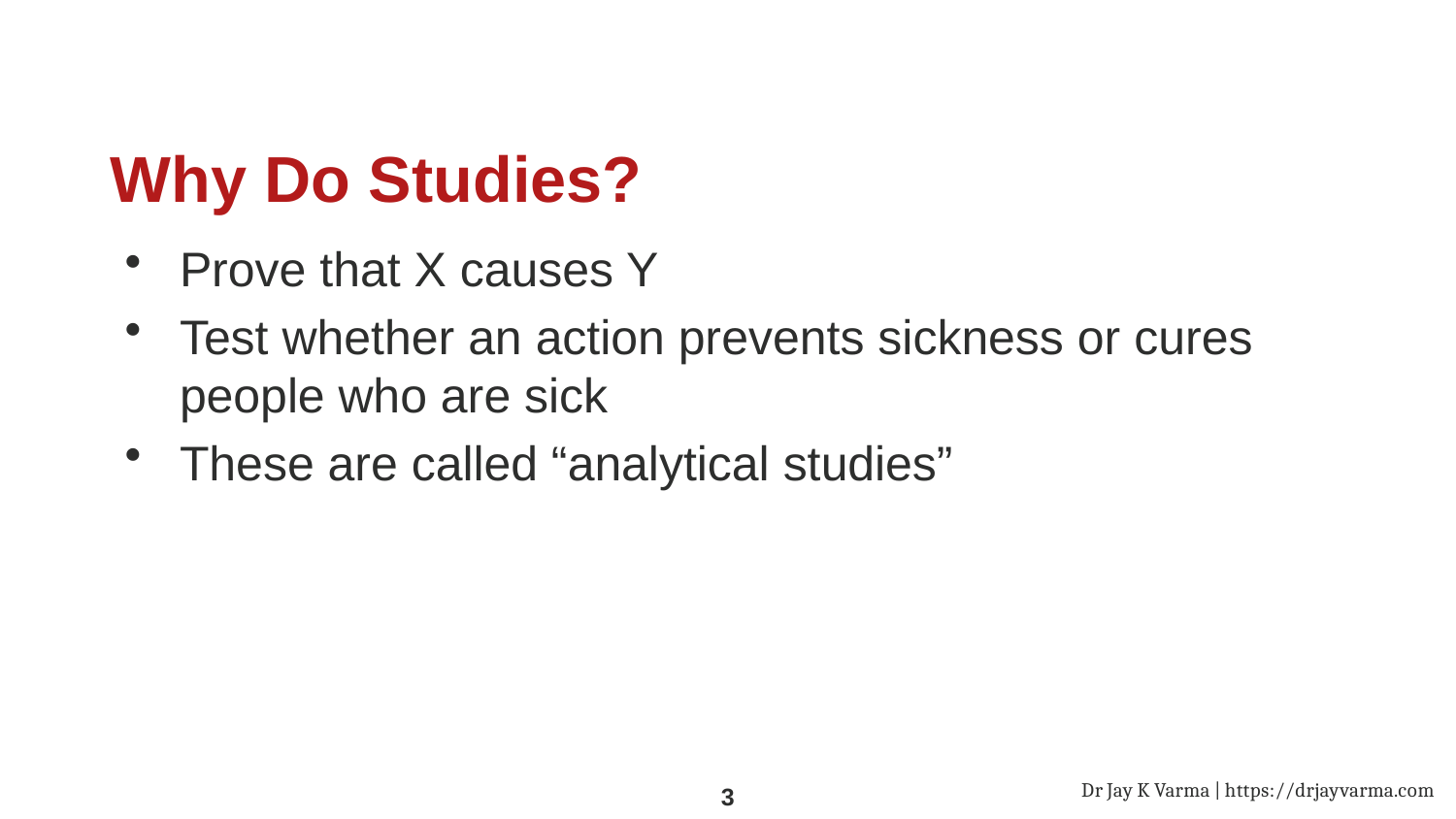

# Why Do Studies?
Prove that X causes Y
Test whether an action prevents sickness or cures people who are sick
These are called “analytical studies”

Dr Jay K Varma | https://drjayvarma.com